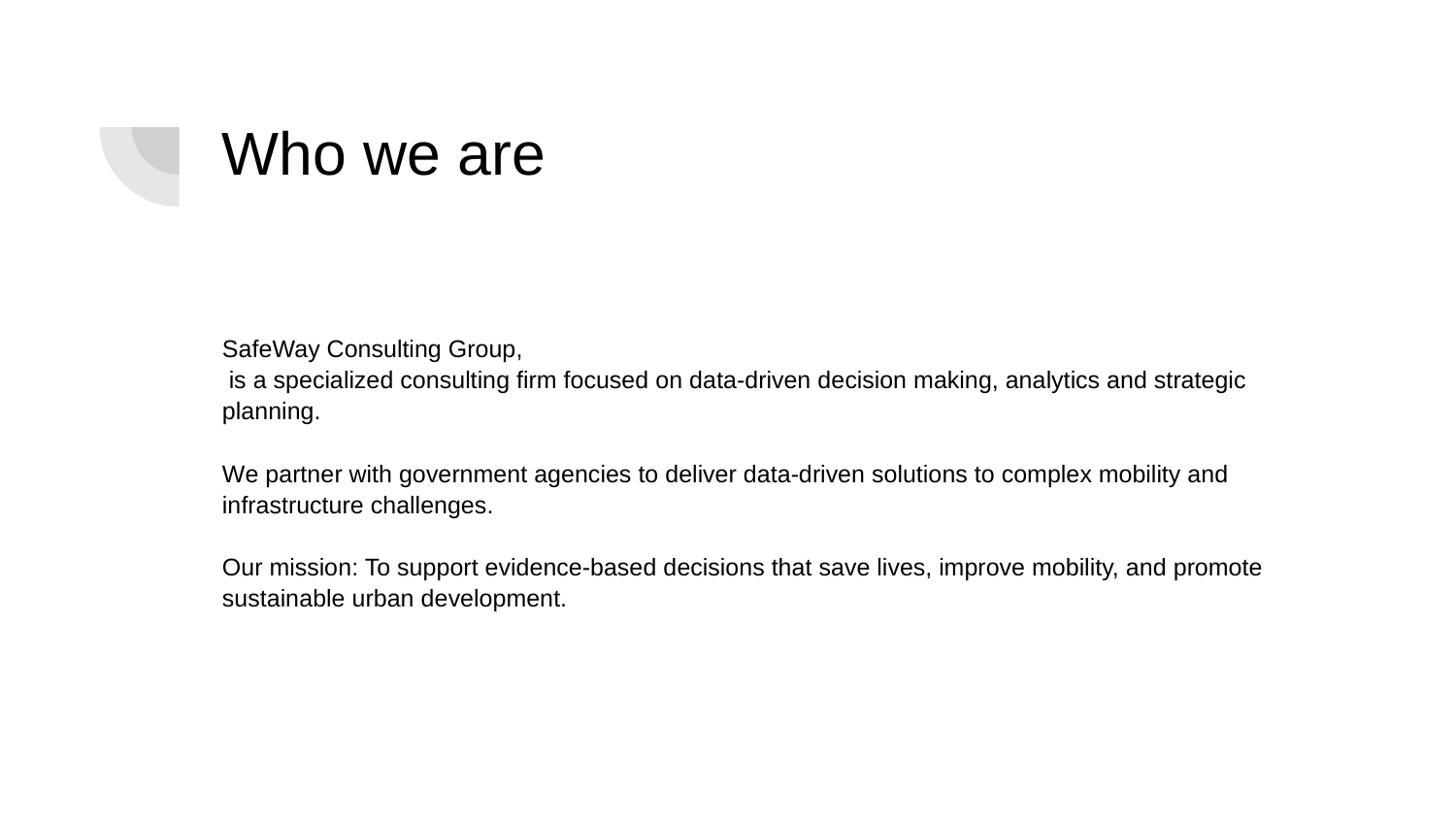

# Who we are

SafeWay Consulting Group,
 is a specialized consulting firm focused on data-driven decision making, analytics and strategic planning.

We partner with government agencies to deliver data-driven solutions to complex mobility and infrastructure challenges.

Our mission: To support evidence-based decisions that save lives, improve mobility, and promote sustainable urban development.